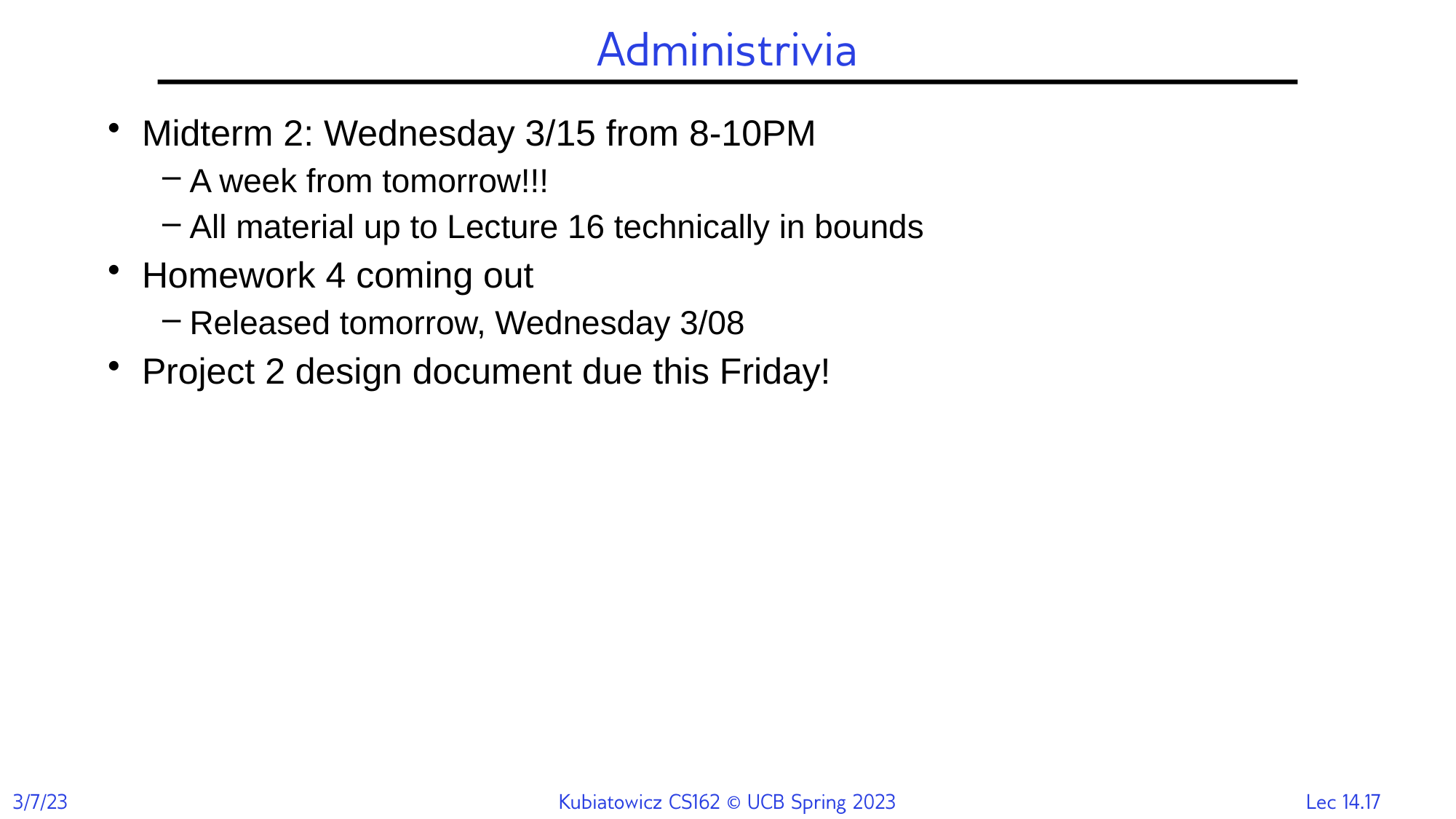

# Administrivia
Midterm 2: Wednesday 3/15 from 8-10PM
A week from tomorrow!!!
All material up to Lecture 16 technically in bounds
Homework 4 coming out
Released tomorrow, Wednesday 3/08
Project 2 design document due this Friday!